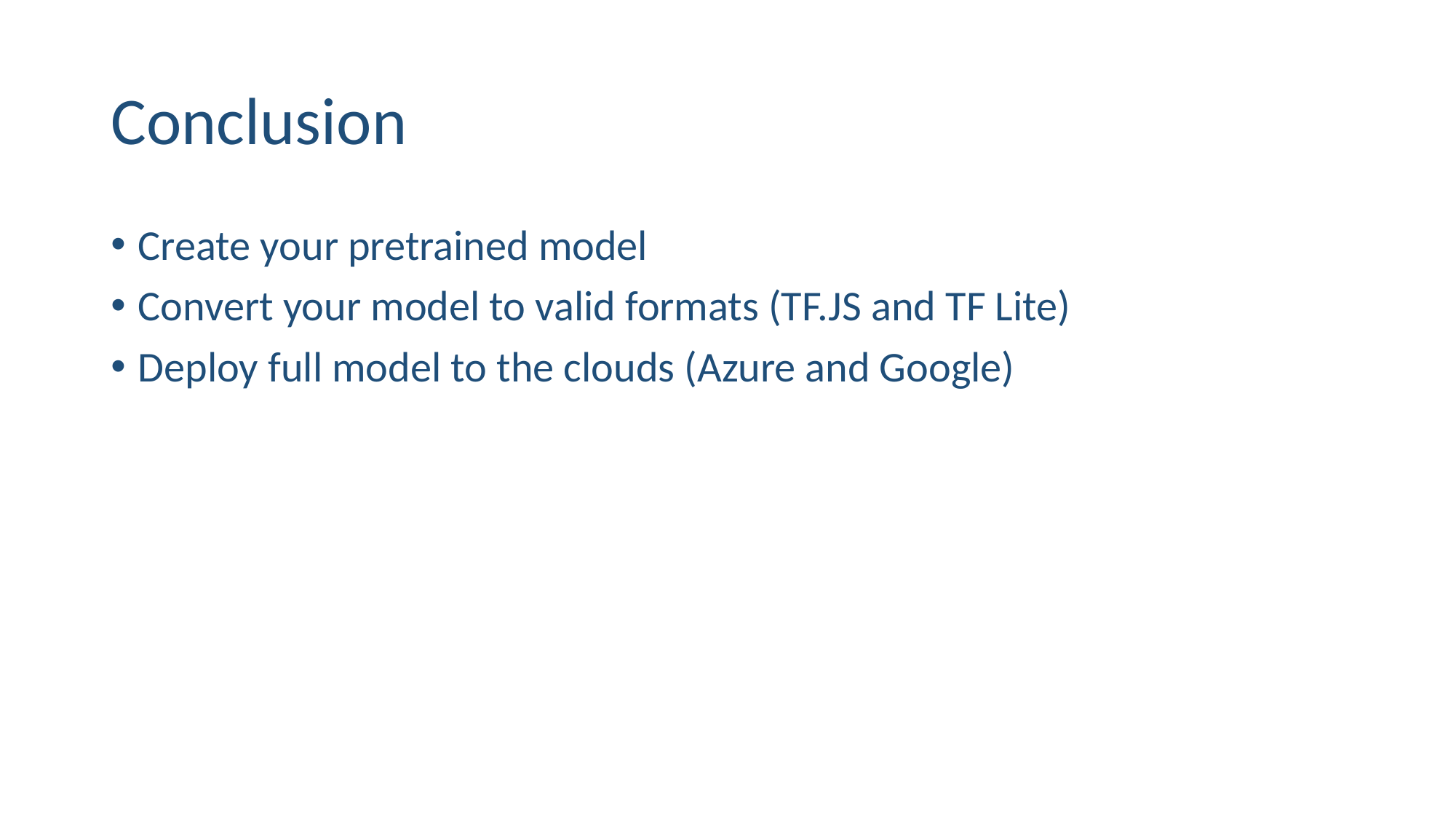

# Conclusion
Create your pretrained model
Convert your model to valid formats (TF.JS and TF Lite)
Deploy full model to the clouds (Azure and Google)